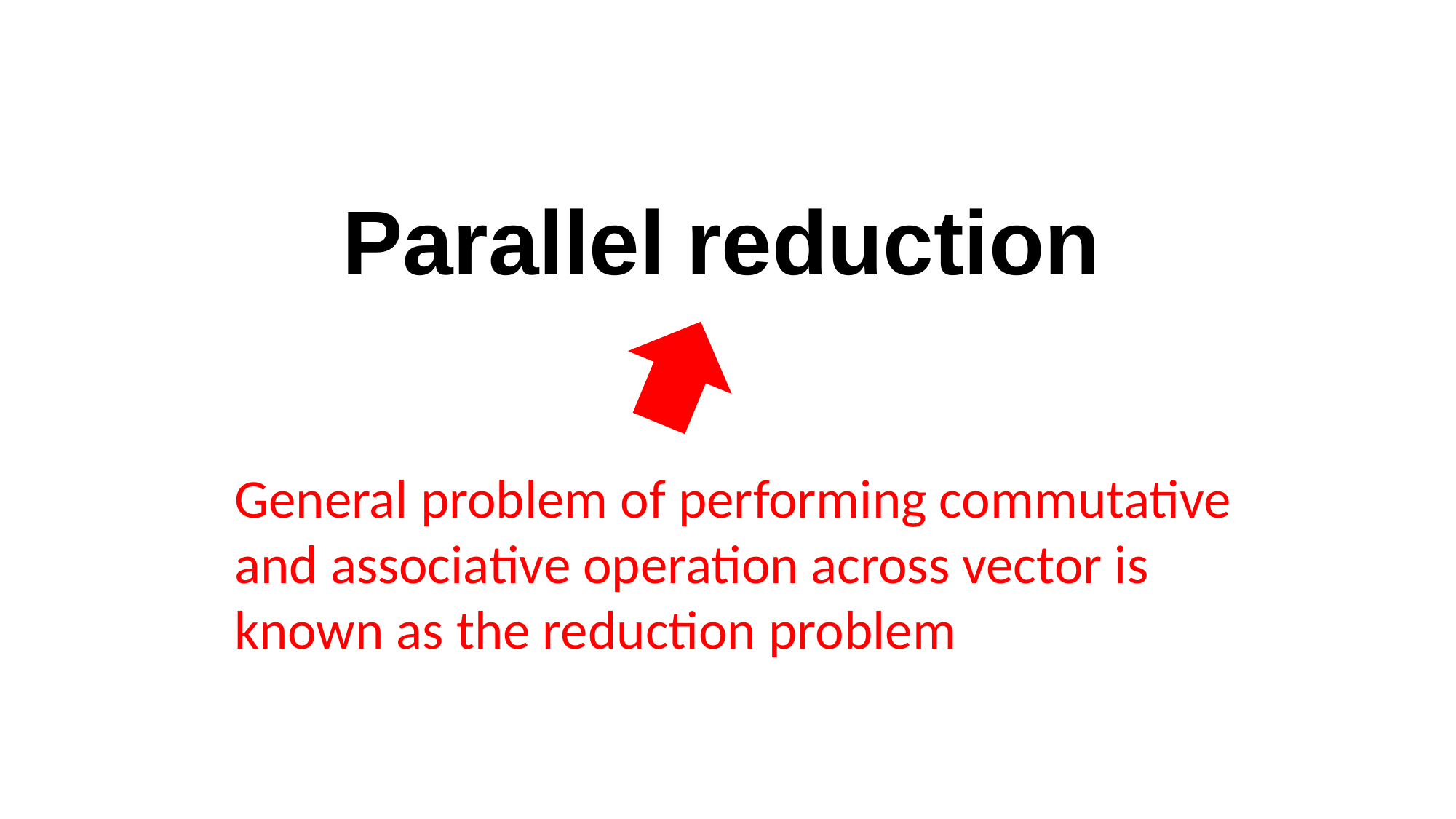

# Parallel reduction

General problem of performing commutative and associative operation across vector is known as the reduction problem